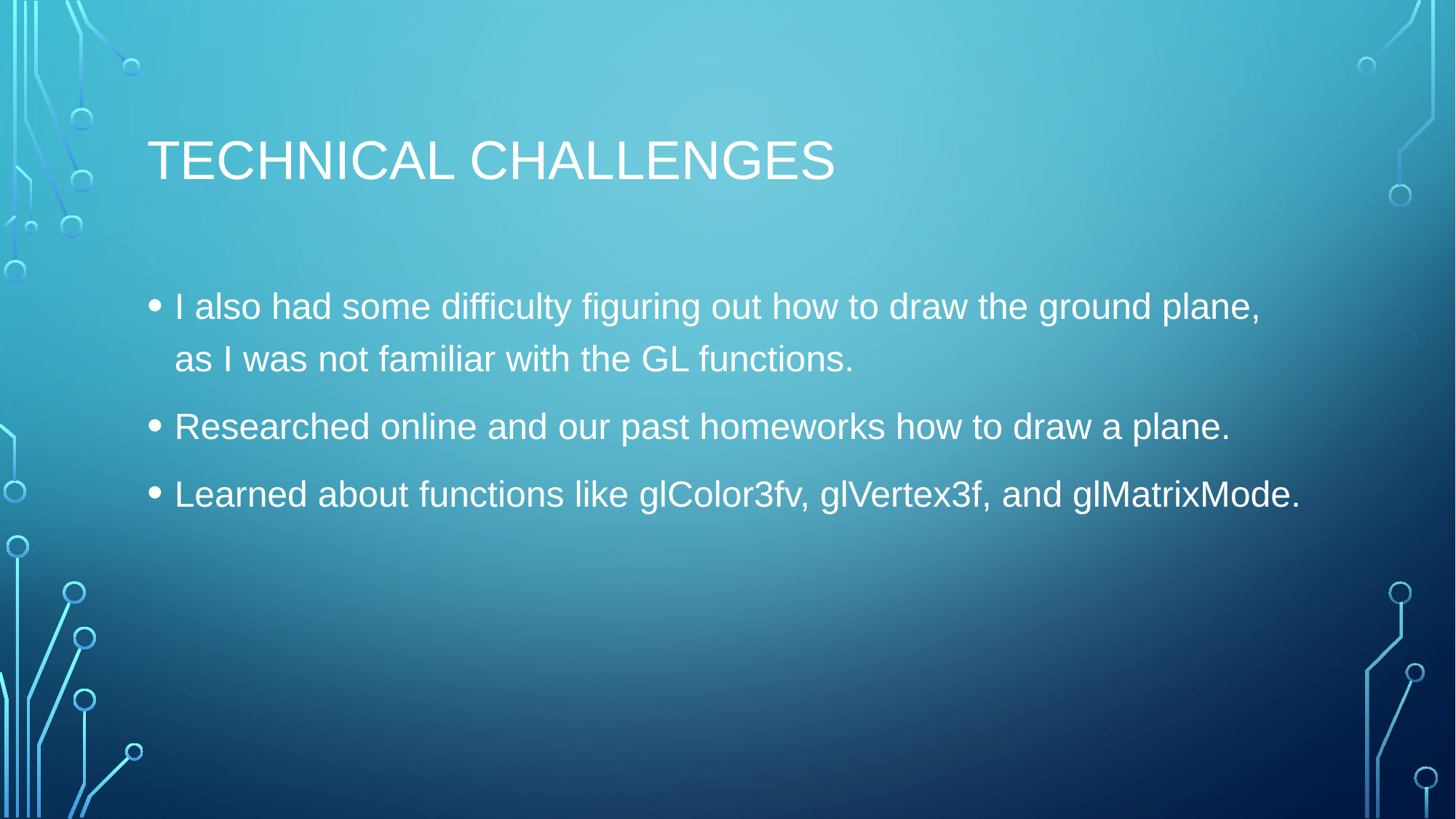

# Technical Challenges
I also had some difficulty figuring out how to draw the ground plane, as I was not familiar with the GL functions.
Researched online and our past homeworks how to draw a plane.
Learned about functions like glColor3fv, glVertex3f, and glMatrixMode.